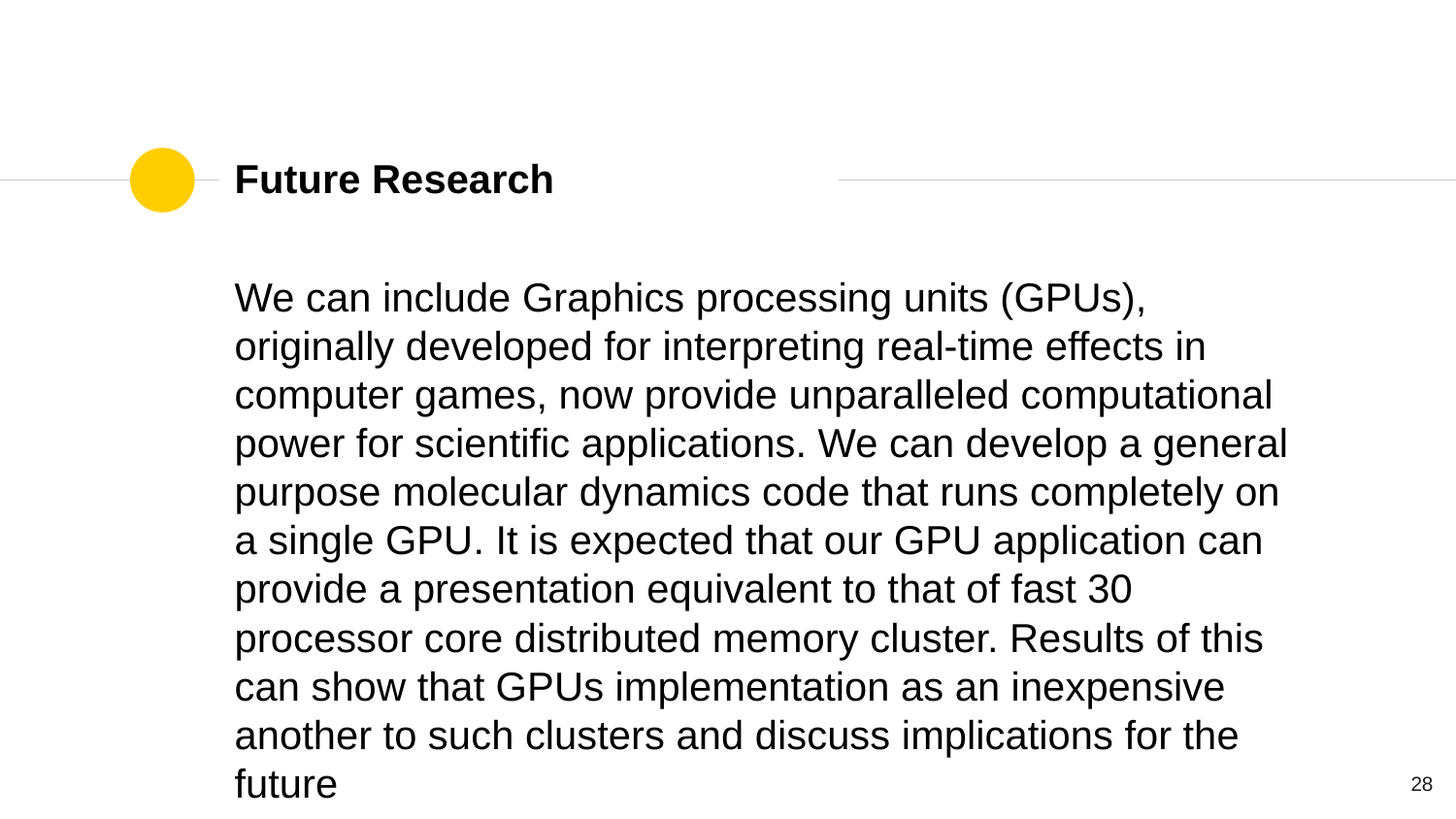

# Future Research
We can include Graphics processing units (GPUs), originally developed for interpreting real-time effects in computer games, now provide unparalleled computational power for scientific applications. We can develop a general purpose molecular dynamics code that runs completely on a single GPU. It is expected that our GPU application can provide a presentation equivalent to that of fast 30 processor core distributed memory cluster. Results of this can show that GPUs implementation as an inexpensive another to such clusters and discuss implications for the future
28